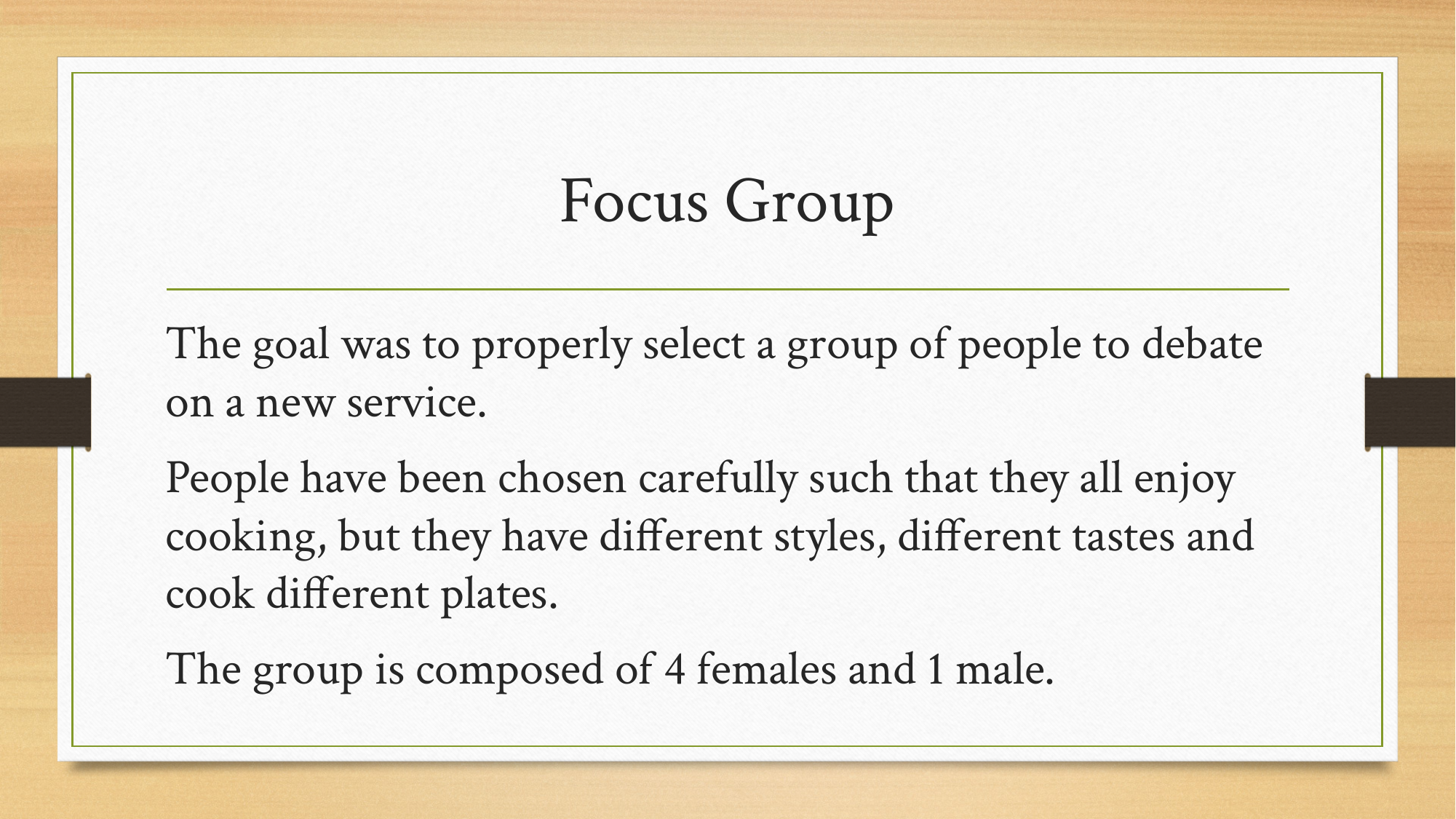

# Focus Group
The goal was to properly select a group of people to debate on a new service.
People have been chosen carefully such that they all enjoy cooking, but they have different styles, different tastes and cook different plates.
The group is composed of 4 females and 1 male.